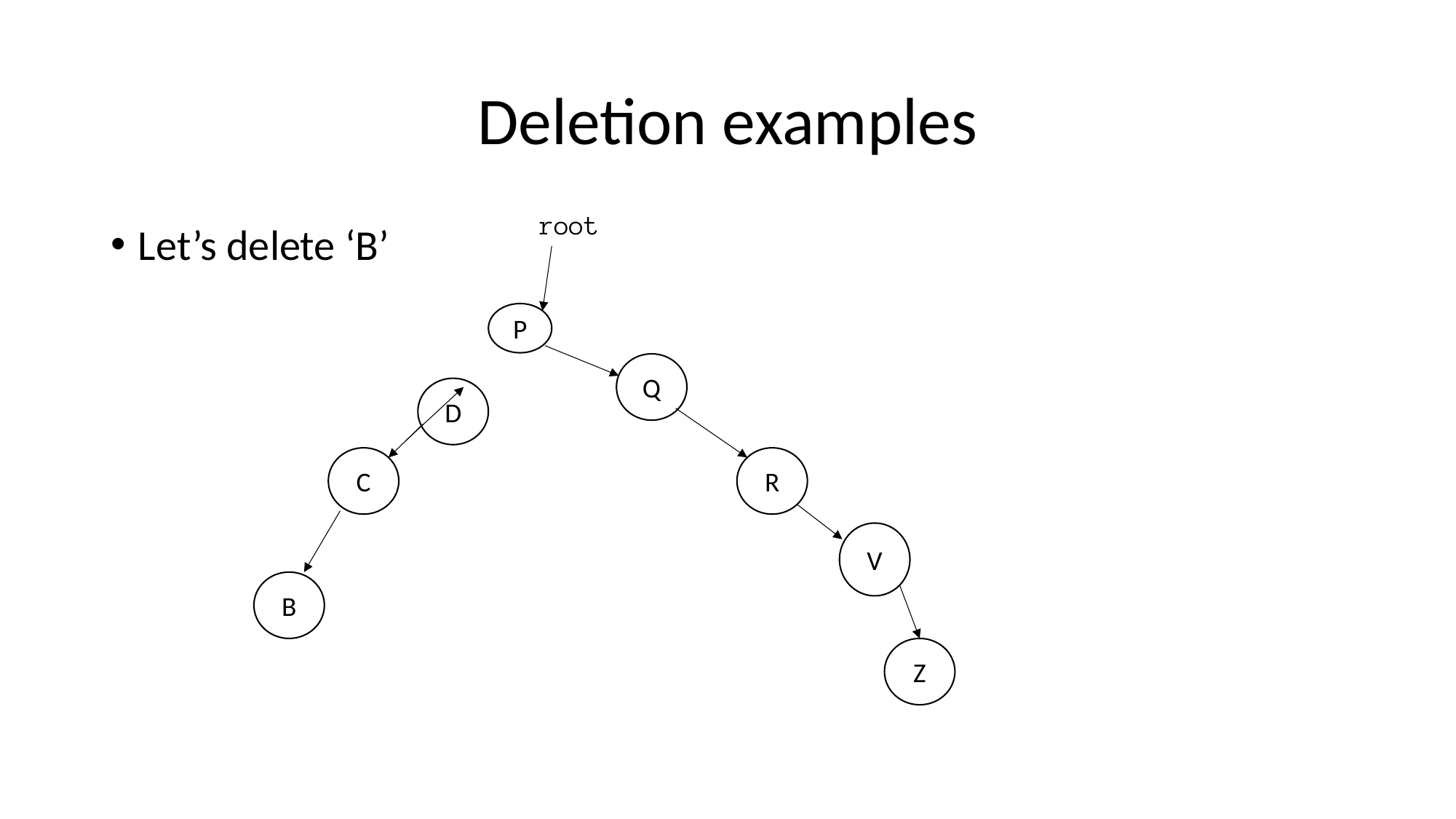

# Deletion examples
root
Let’s delete ‘B’
P
Q
D
C
R
V
B
Z